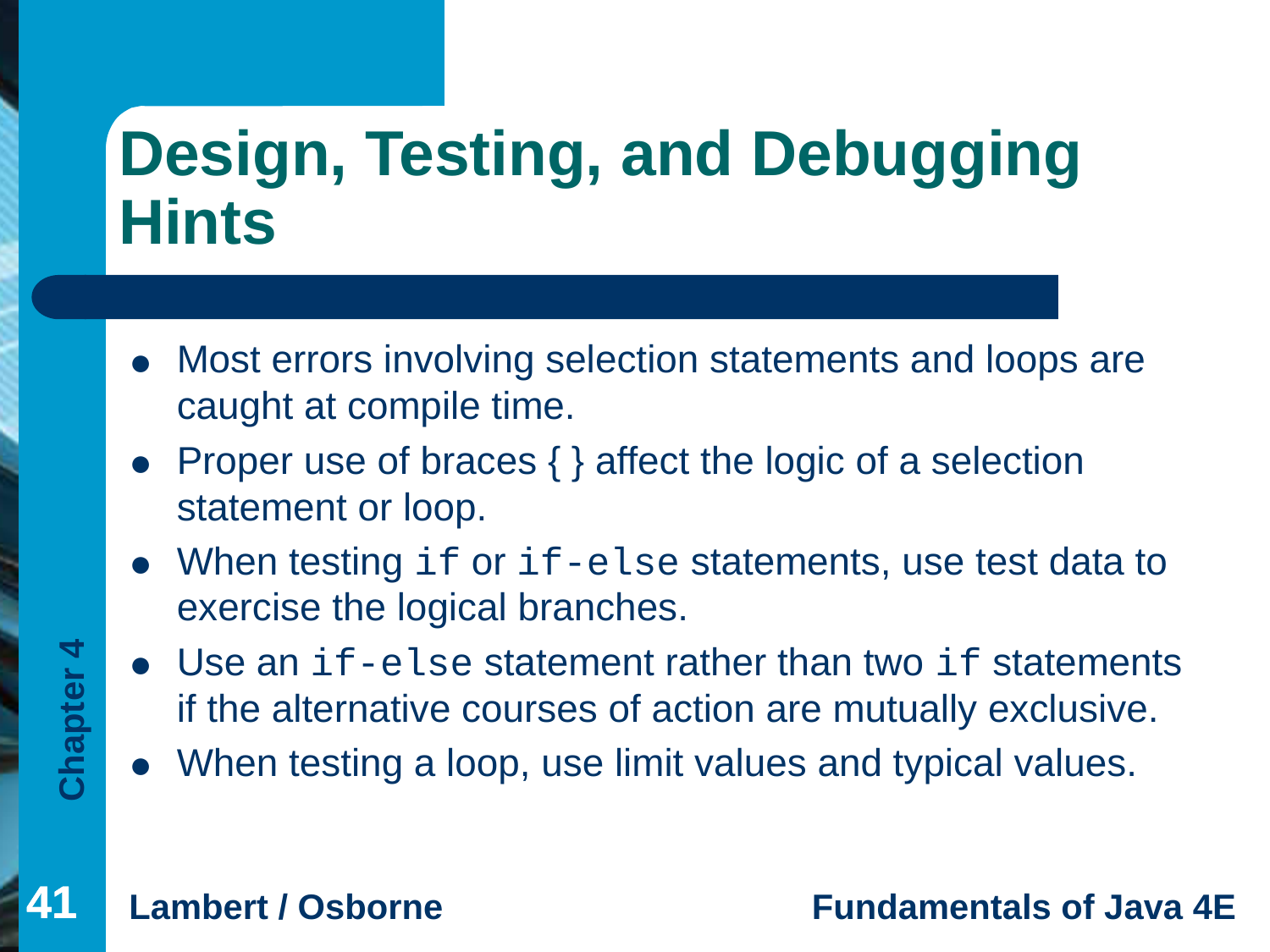

# Design, Testing, and Debugging Hints
Most errors involving selection statements and loops are caught at compile time.
Proper use of braces { } affect the logic of a selection statement or loop.
When testing if or if-else statements, use test data to exercise the logical branches.
Use an if-else statement rather than two if statements if the alternative courses of action are mutually exclusive.
When testing a loop, use limit values and typical values.

41
41
41